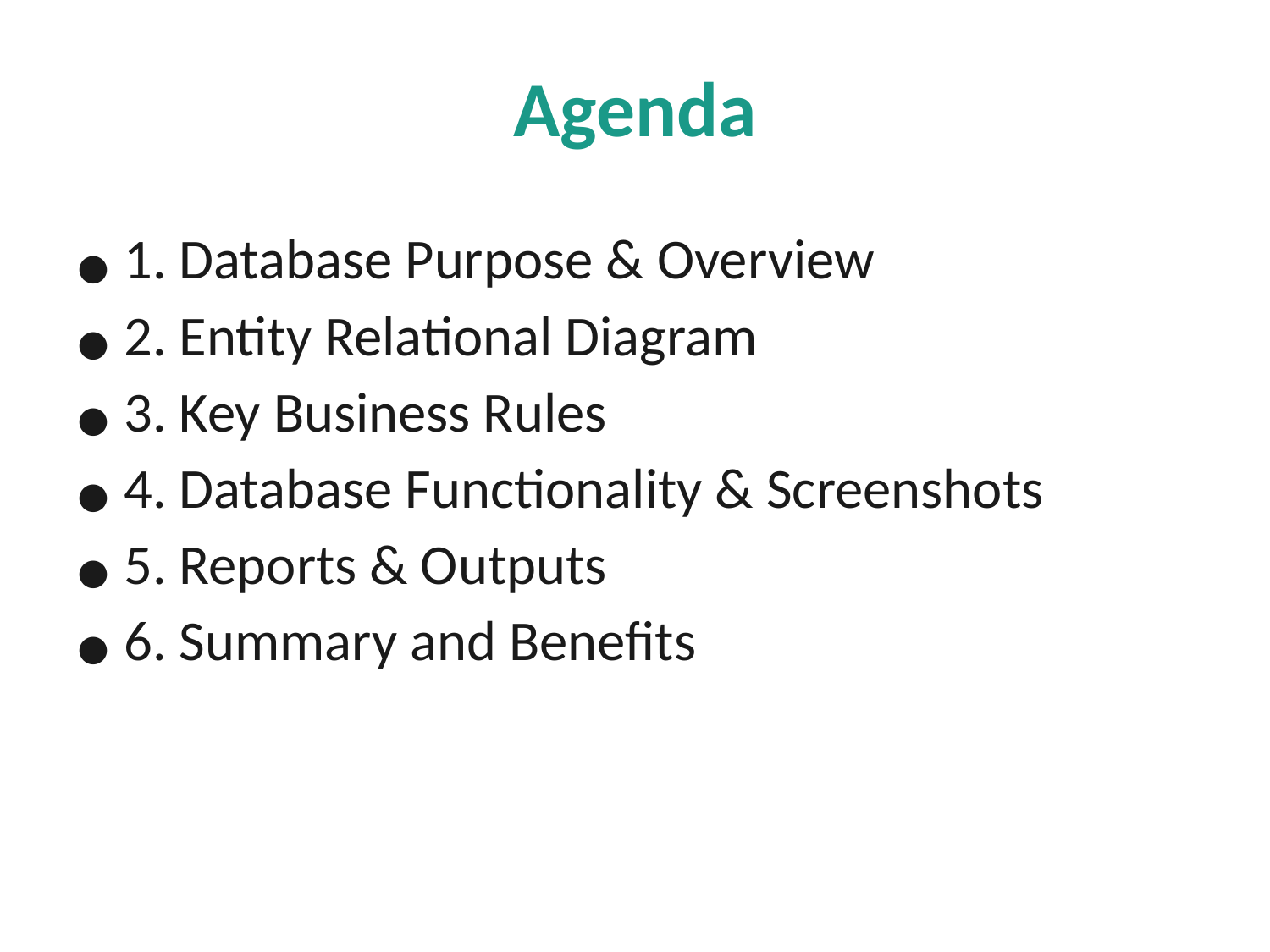

# Agenda
1. Database Purpose & Overview
2. Entity Relational Diagram
3. Key Business Rules
4. Database Functionality & Screenshots
5. Reports & Outputs
6. Summary and Benefits